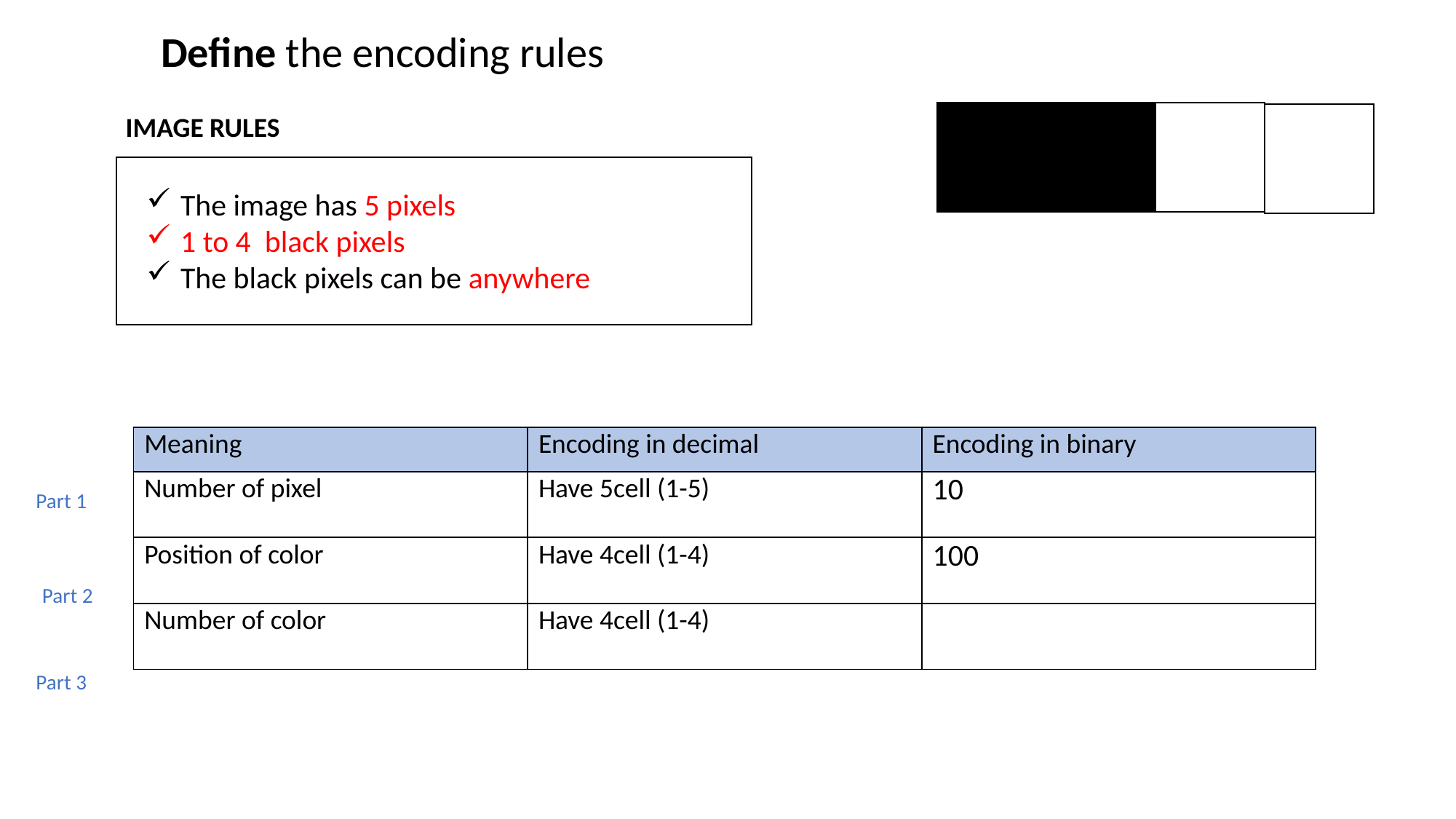

Define the encoding rules

IMAGE RULES

The image has 5 pixels
1 to 4  black pixels
The black pixels can be anywhere
| Meaning | Encoding in decimal | Encoding in binary |
| --- | --- | --- |
| Number of pixel | Have 5cell (1-5) | 10 |
| Position of color | Have 4cell (1-4) | 100 |
| Number of color | Have 4cell (1-4) |  |
Part 1
Part 2
Part 3